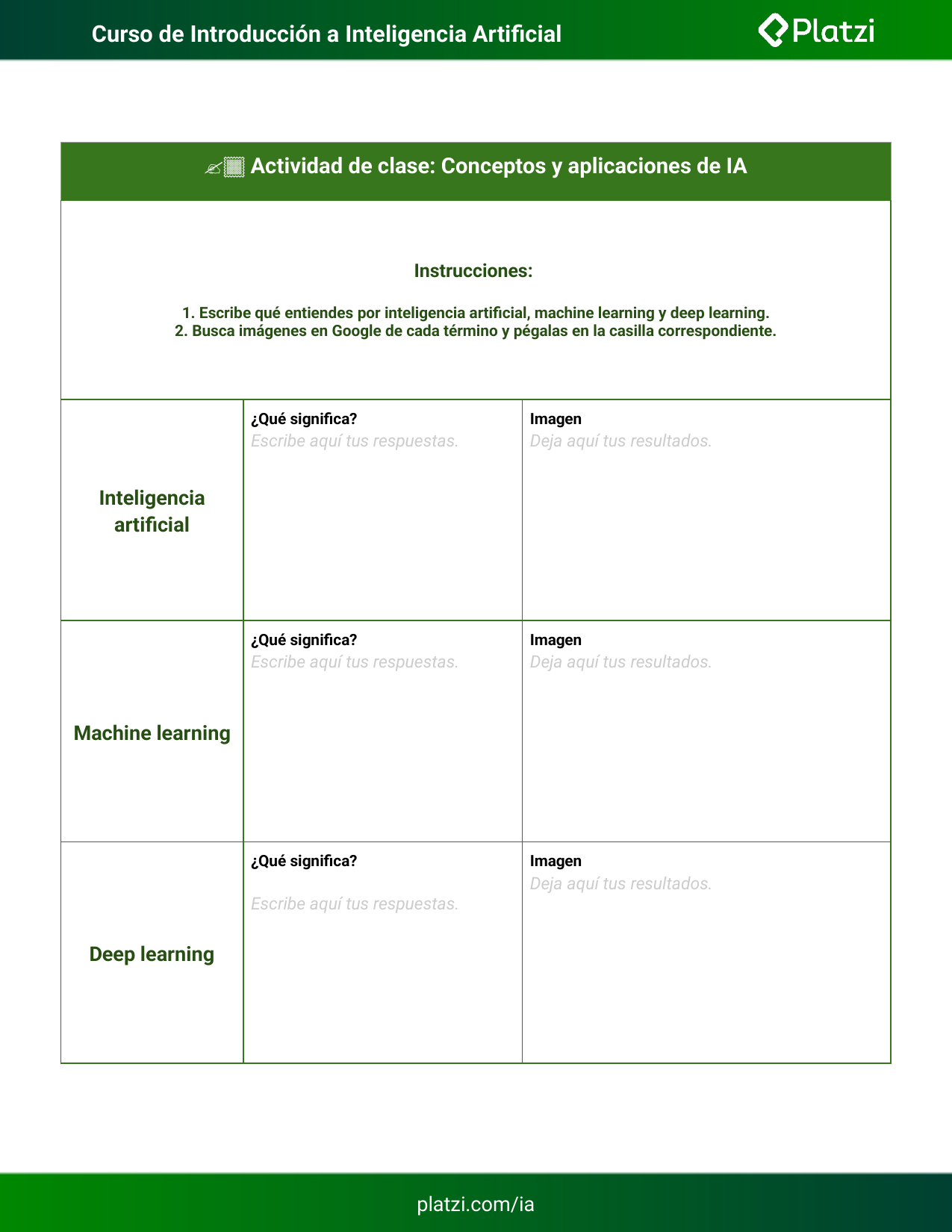

# Curso de Introducción a Inteligencia Artificial
| ✍🏽 Actividad de clase: Conceptos y aplicaciones de IA |  |  |
| --- | --- | --- |
| Instrucciones: 1. Escribe qué entiendes por inteligencia artificial, machine learning y deep learning. 2. Busca imágenes en Google de cada término y pégalas en la casilla correspondiente. |  |  |
| Inteligencia artificial | ¿Qué significa? Escribe aquí tus respuestas. | Imagen Deja aquí tus resultados. |
| Machine learning | ¿Qué significa? Escribe aquí tus respuestas. | Imagen Deja aquí tus resultados. |
| Deep learning | ¿Qué significa? Escribe aquí tus respuestas. | Imagen Deja aquí tus resultados. |
platzi.com/ia